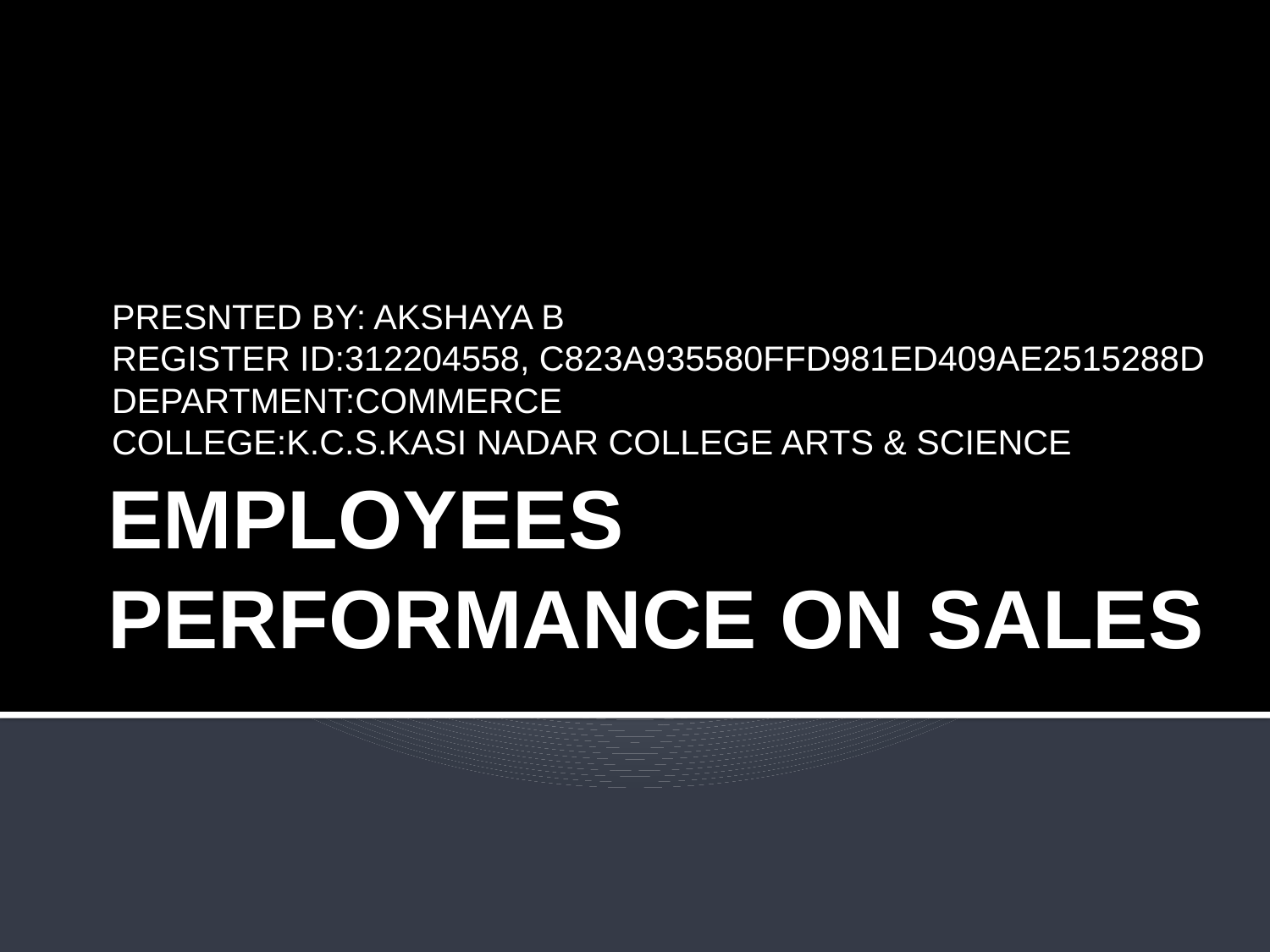

PRESNTED BY: AKSHAYA B
REGISTER ID:312204558, C823A935580FFD981ED409AE2515288D
DEPARTMENT:COMMERCE
COLLEGE:K.C.S.KASI NADAR COLLEGE ARTS & SCIENCE
# EMPLOYEES PERFORMANCE ON SALES